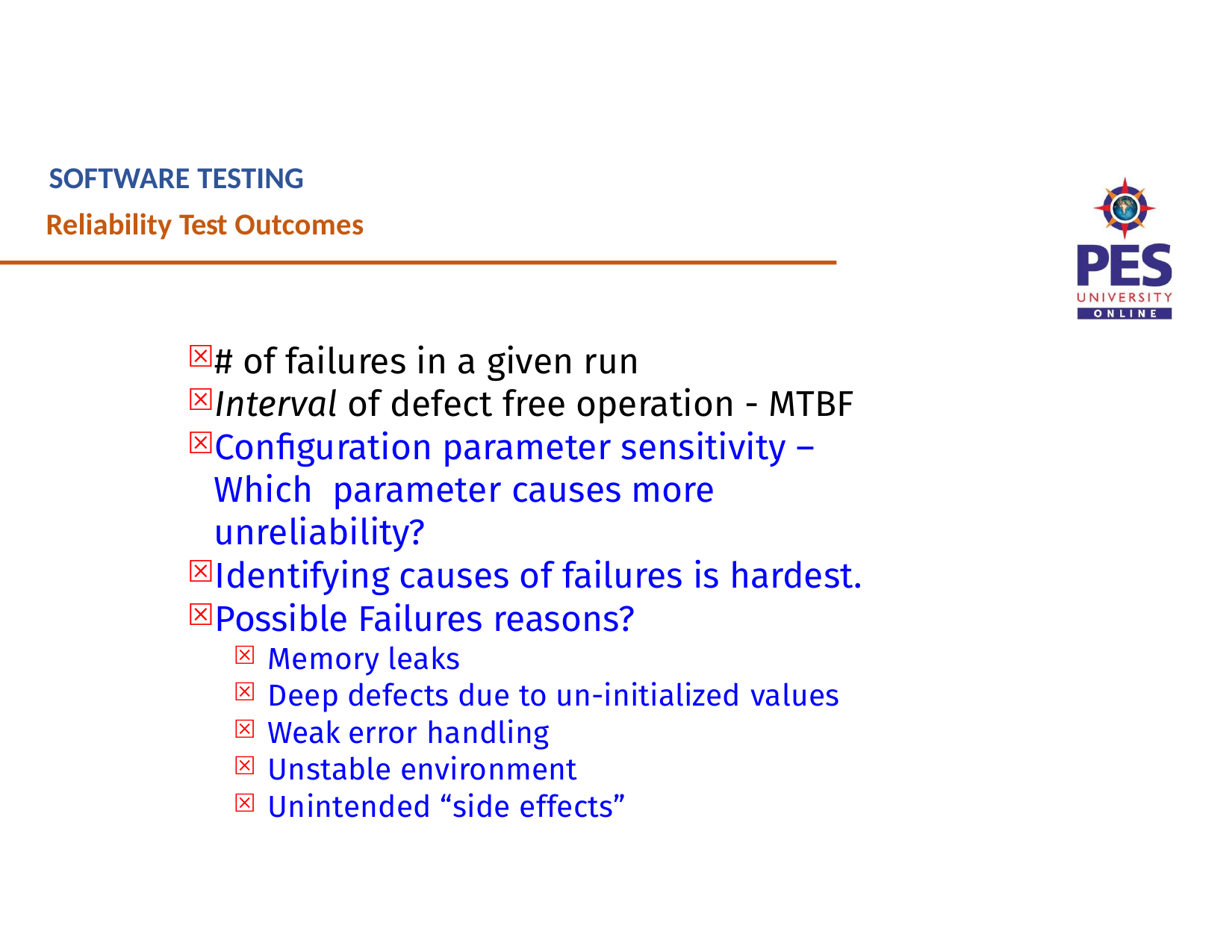

SOFTWARE TESTING
Reliability Test Outcomes

# # of failures in a given run
Interval of defect free operation - MTBF
Configuration parameter sensitivity – Which  parameter causes more unreliability?
Identifying causes of failures is hardest.
Possible Failures reasons?
Memory leaks
Deep defects due to un-initialized values
Weak error handling
Unstable environment
Unintended “side effects”